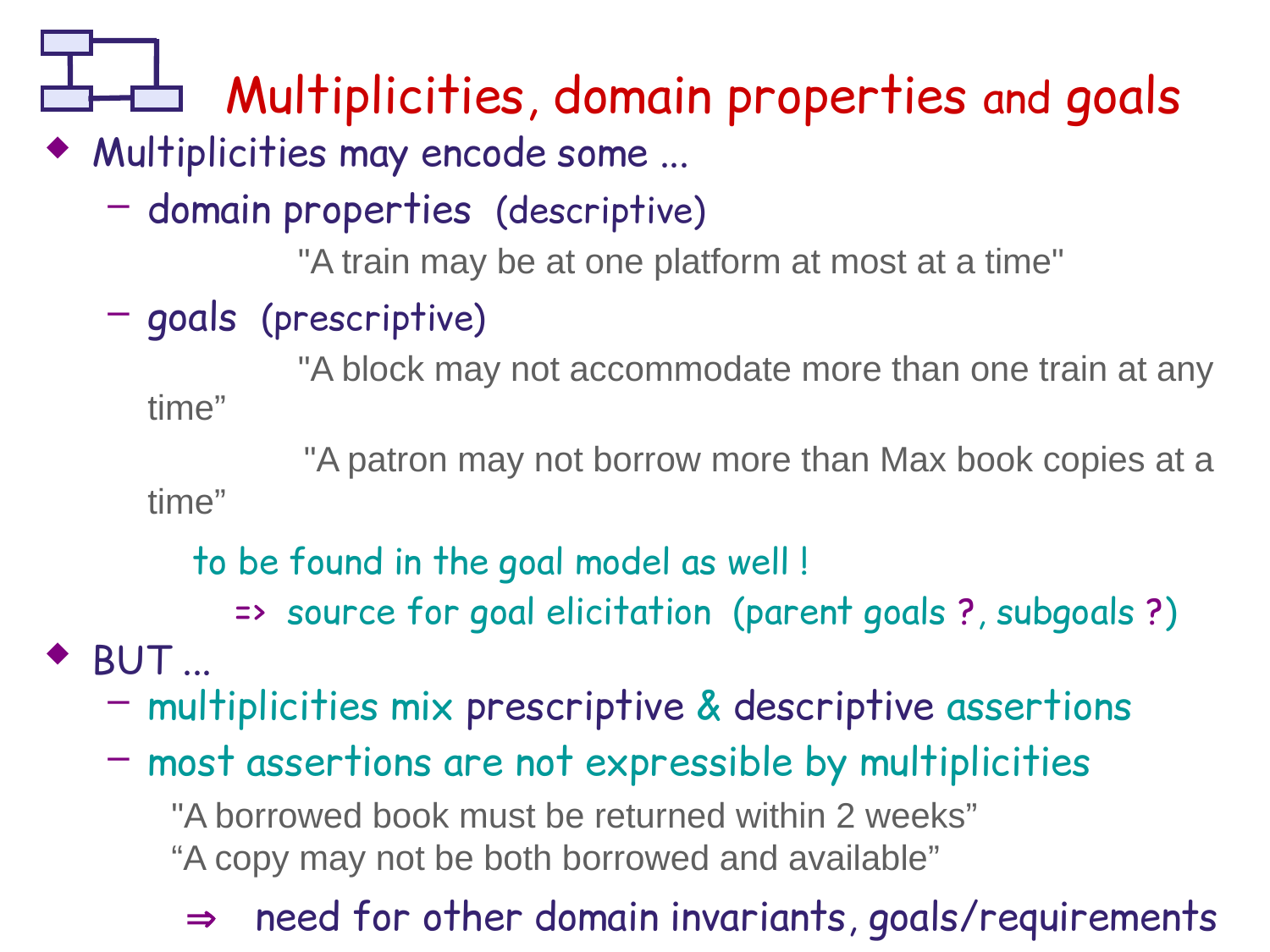

# Multiplicities, domain properties and goals
Multiplicities may encode some ...
domain properties  (descriptive)
		  "A train may be at one platform at most at a time"
goals  (prescriptive)
		  "A block may not accommodate more than one train at any time”
		   "A patron may not borrow more than Max book copies at a time”
  to be found in the goal model as well !
            =>  source for goal elicitation  (parent goals ?, subgoals ?)
BUT ...
multiplicities mix prescriptive & descriptive assertions
most assertions are not expressible by multiplicities
"A borrowed book must be returned within 2 weeks”
“A copy may not be both borrowed and available”
    ⇒  need for other domain invariants, goals/requirements